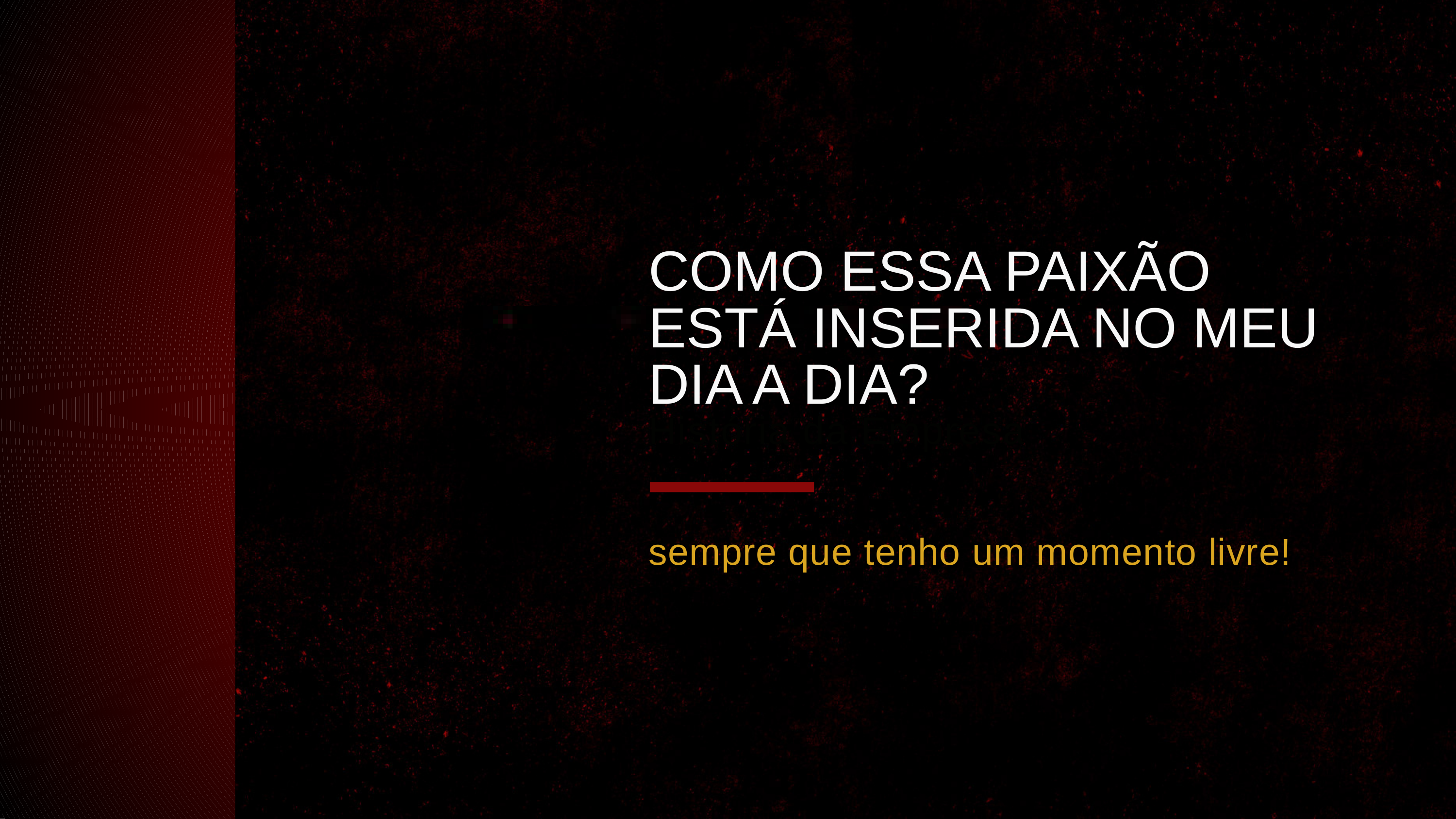

COMO ESSA PAIXÃO ESTÁ INSERIDA NO MEU DIA A DIA?
História da Empresa

sempre que tenho um momento livre!